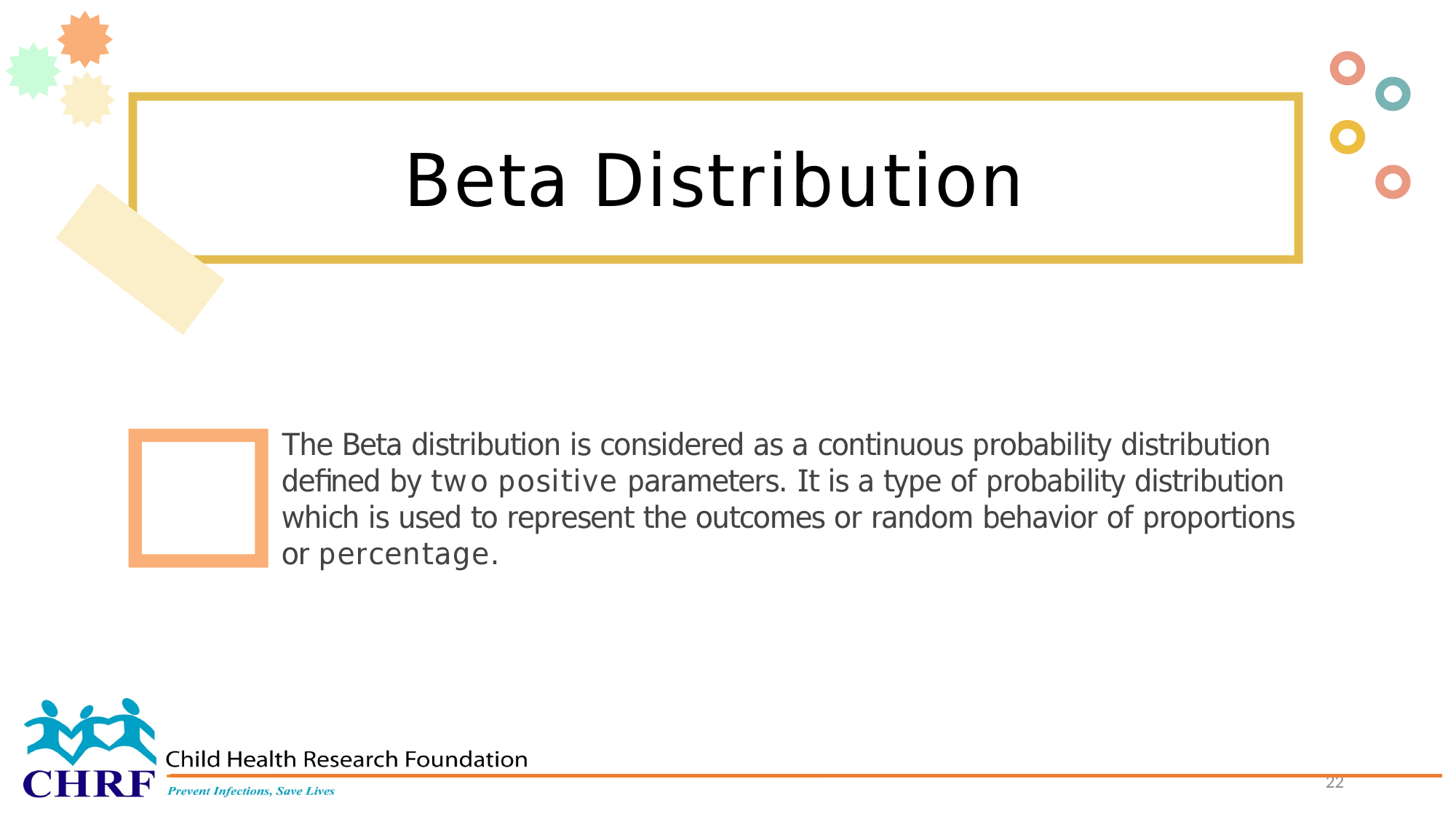

Beta Distribution

The Beta distribution is considered as a continuous probability distribution defined by two positive parameters. It is a type of probability distribution which is used to represent the outcomes or random behavior of proportions or percentage.

22